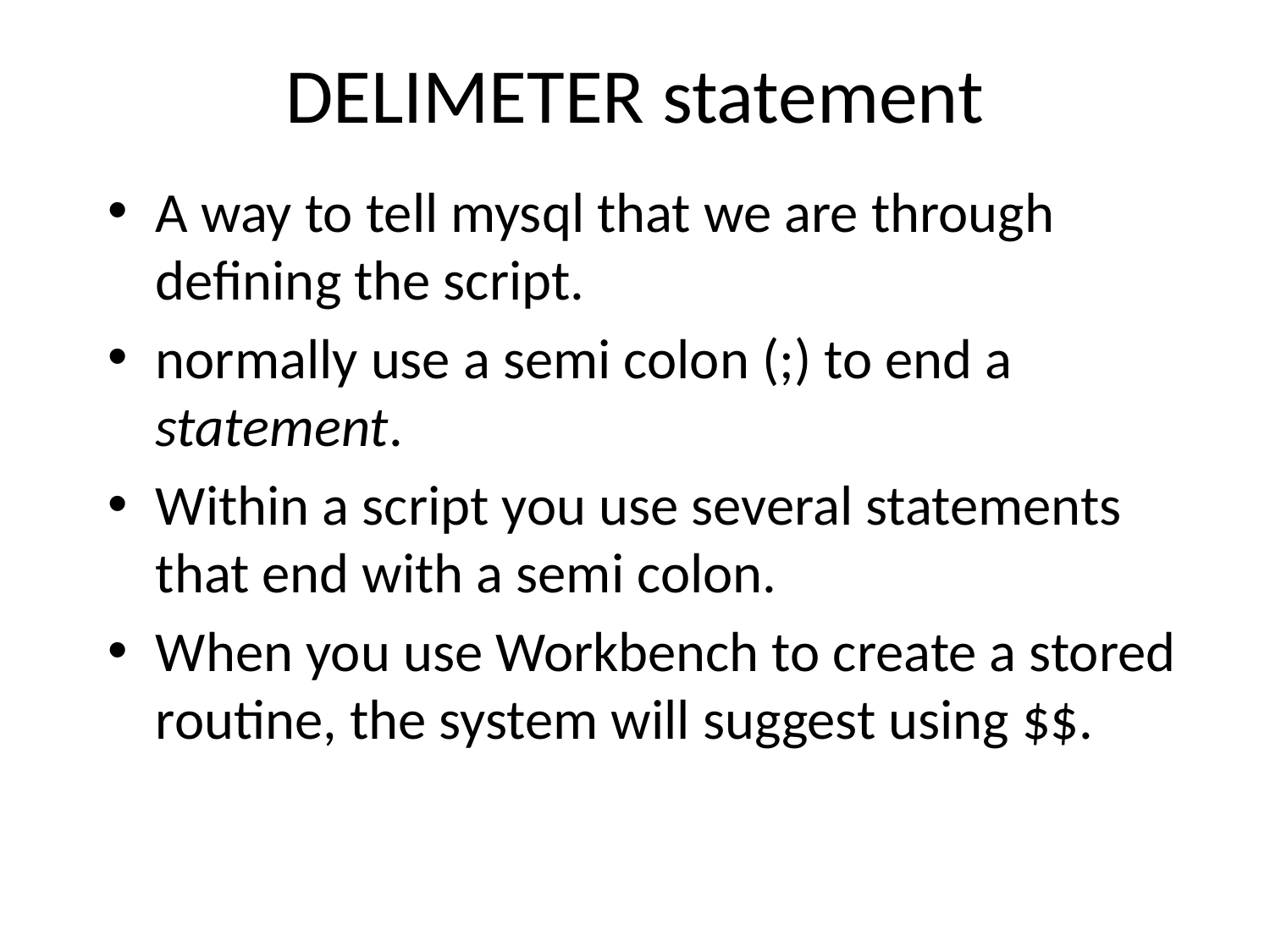

# DELIMETER statement
A way to tell mysql that we are through defining the script.
normally use a semi colon (;) to end a statement.
Within a script you use several statements that end with a semi colon.
When you use Workbench to create a stored routine, the system will suggest using $$.